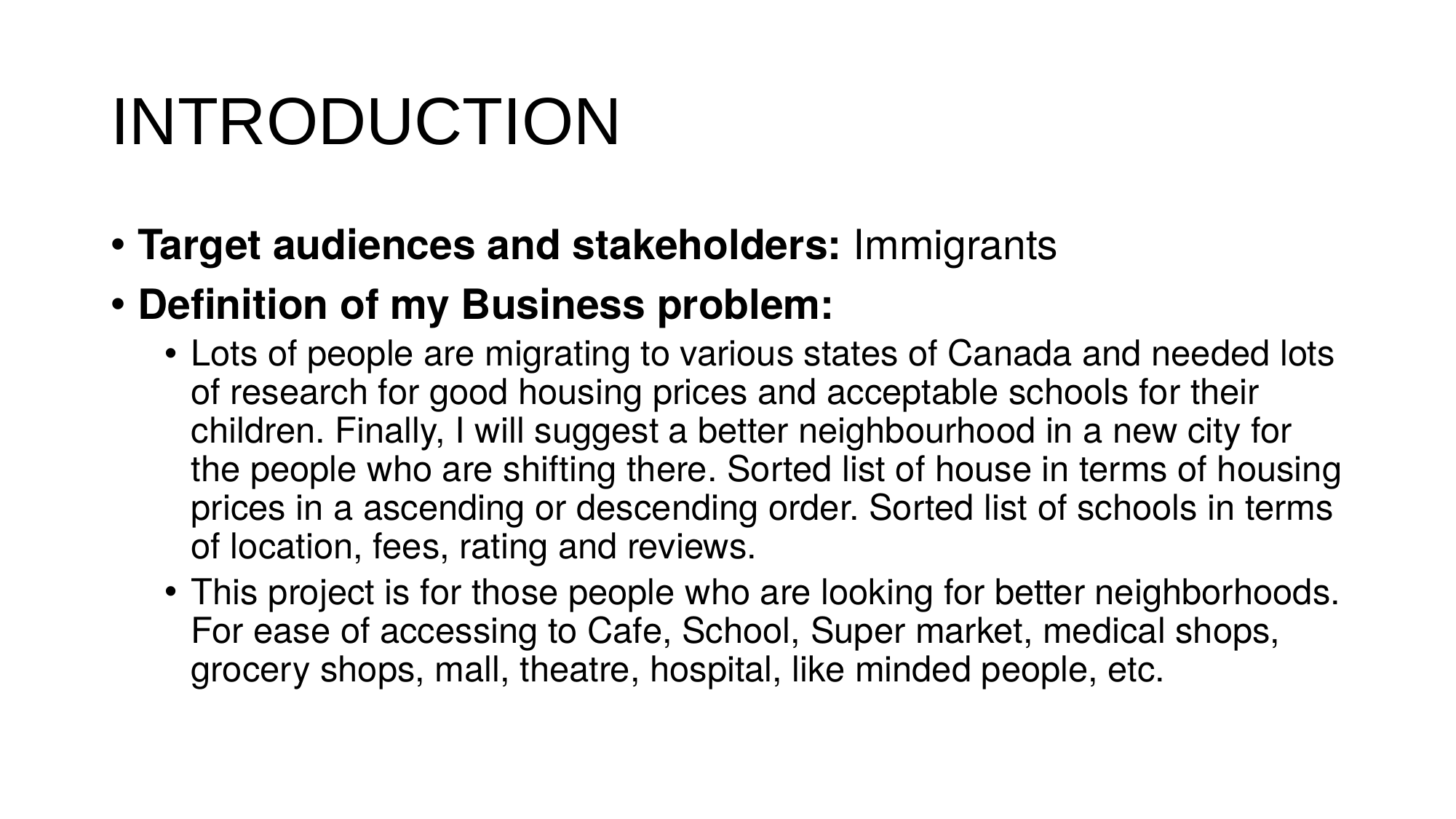

# INTRODUCTION
Target audiences and stakeholders: Immigrants
Definition of my Business problem:
Lots of people are migrating to various states of Canada and needed lots of research for good housing prices and acceptable schools for their children. Finally, I will suggest a better neighbourhood in a new city for the people who are shifting there. Sorted list of house in terms of housing prices in a ascending or descending order. Sorted list of schools in terms of location, fees, rating and reviews.
This project is for those people who are looking for better neighborhoods. For ease of accessing to Cafe, School, Super market, medical shops, grocery shops, mall, theatre, hospital, like minded people, etc.